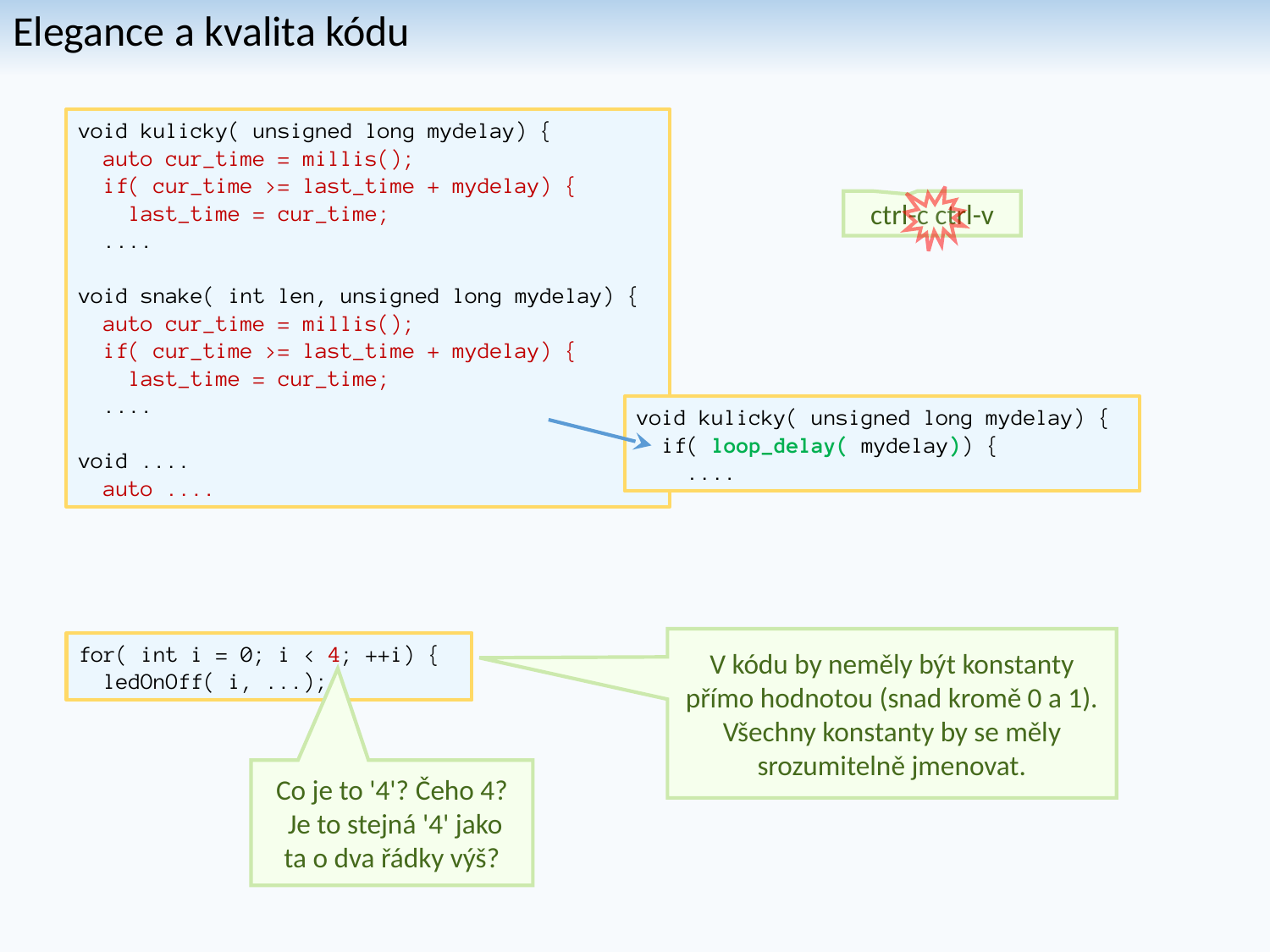

# Elegance a kvalita kódu
void kulicky( unsigned long mydelay) {
  auto cur_time = millis();
  if( cur_time >= last_time + mydelay) {
    last_time = cur_time;
  ....

void snake( int len, unsigned long mydelay) {
  auto cur_time = millis();
  if( cur_time >= last_time + mydelay) {
    last_time = cur_time;
  ....

void ....
  auto ....

ctrl-c ctrl-v
void kulicky( unsigned long mydelay) {
  if( loop_delay( mydelay)) {
    ....
V kódu by neměly být konstanty přímo hodnotou (snad kromě 0 a 1).
Všechny konstanty by se měly srozumitelně jmenovat.
for( int i = 0; i < 4; ++i) {
  ledOnOff( i, ...);
Co je to '4'? Čeho 4?
 Je to stejná '4' jako
ta o dva řádky výš?